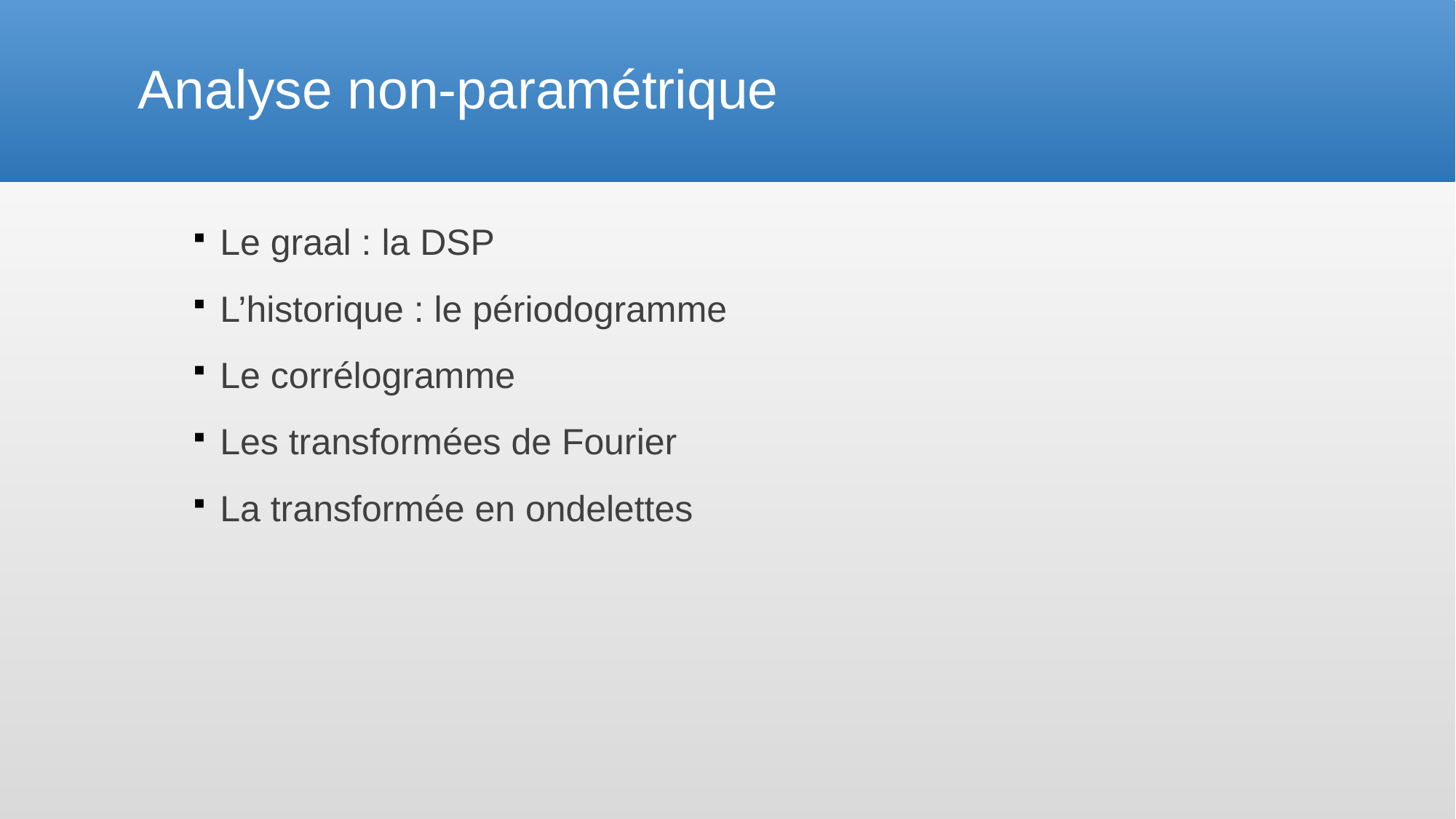

# Analyse non-paramétrique
Le graal : la DSP
L’historique : le périodogramme
Le corrélogramme
Les transformées de Fourier
La transformée en ondelettes